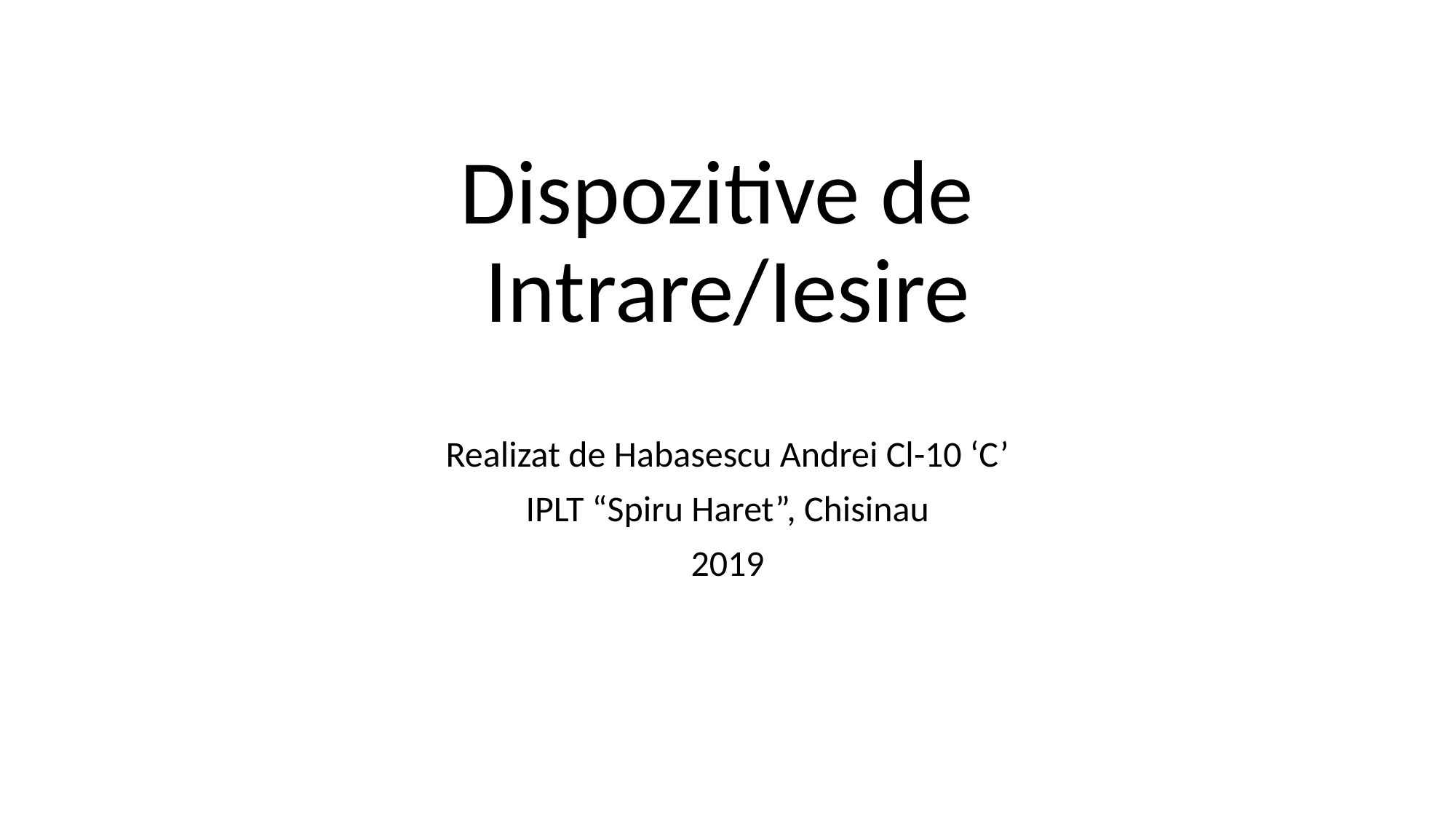

# Dispozitive de Intrare/Iesire
Realizat de Habasescu Andrei Cl-10 ‘C’
IPLT “Spiru Haret”, Chisinau
2019